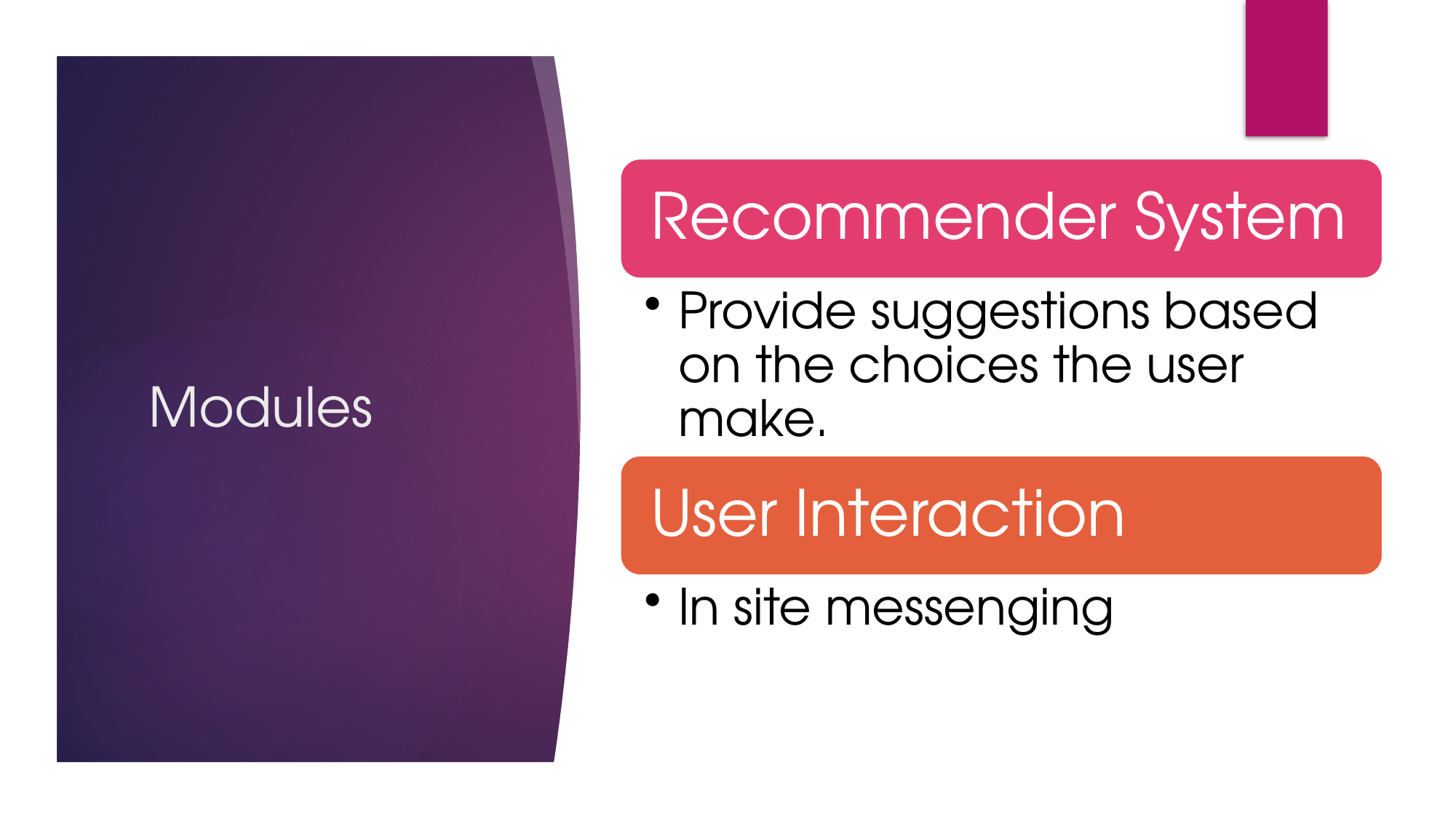

Recommender System
Provide suggestions based on the choices the user make.
User Interaction
In site messenging
# Modules